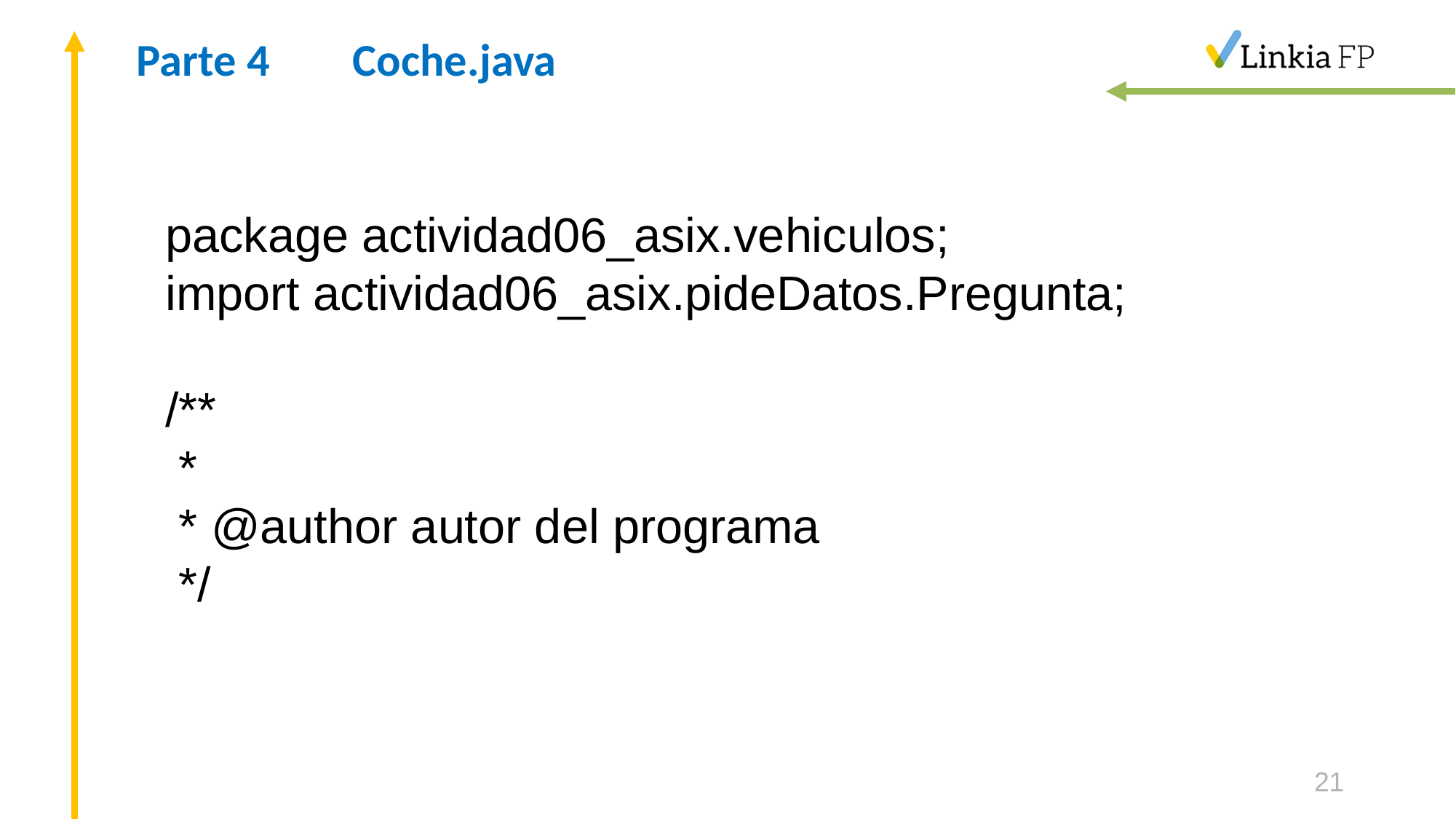

# Parte 4        Coche.java
package actividad06_asix.vehiculos;
import actividad06_asix.pideDatos.Pregunta;

/**
 *
 * @author autor del programa
 */
21